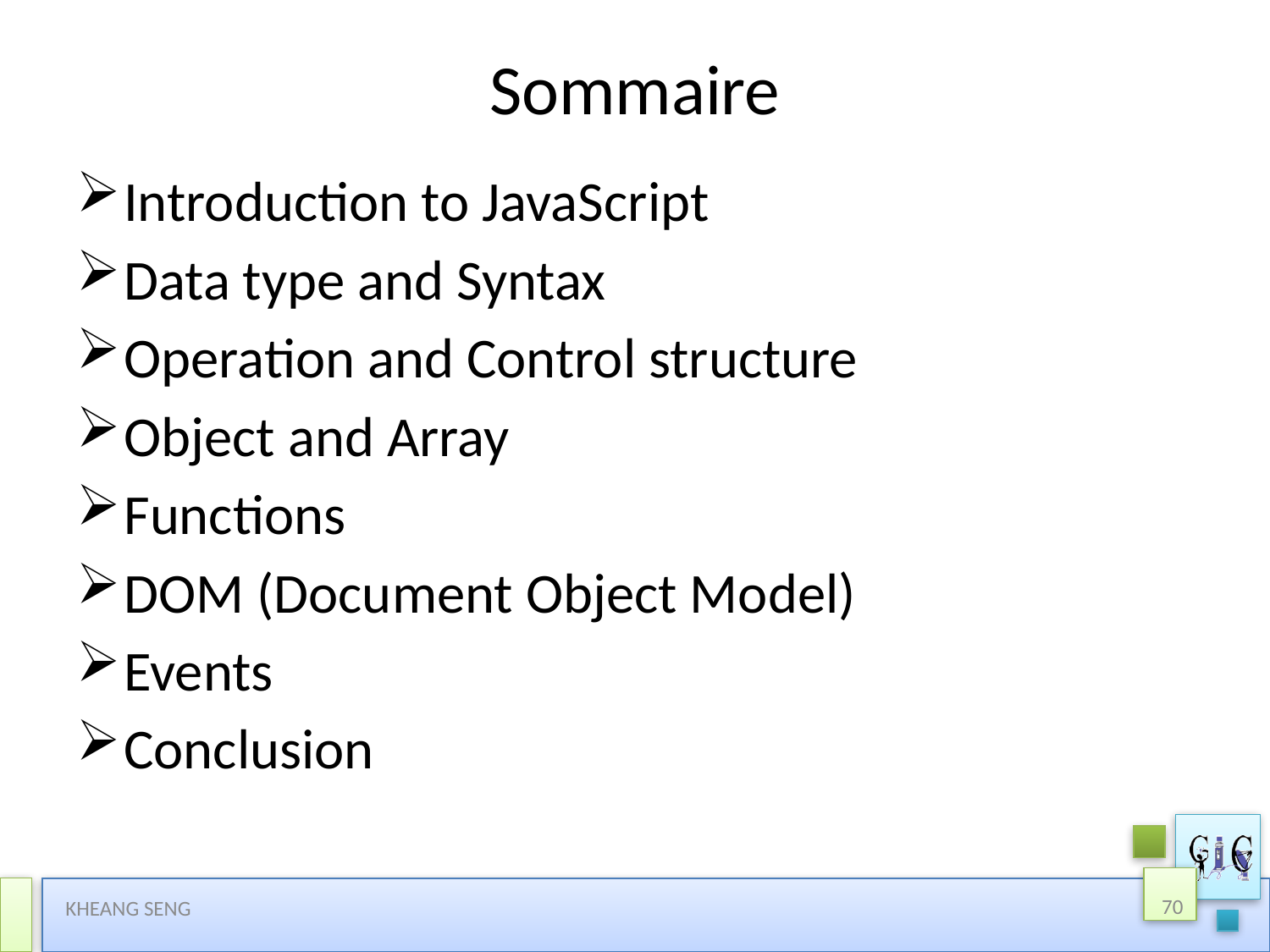

# Sommaire
Introduction to JavaScript
Data type and Syntax
Operation and Control structure
Object and Array
Functions
DOM (Document Object Model)
Events
Conclusion
70
KHEANG SENG